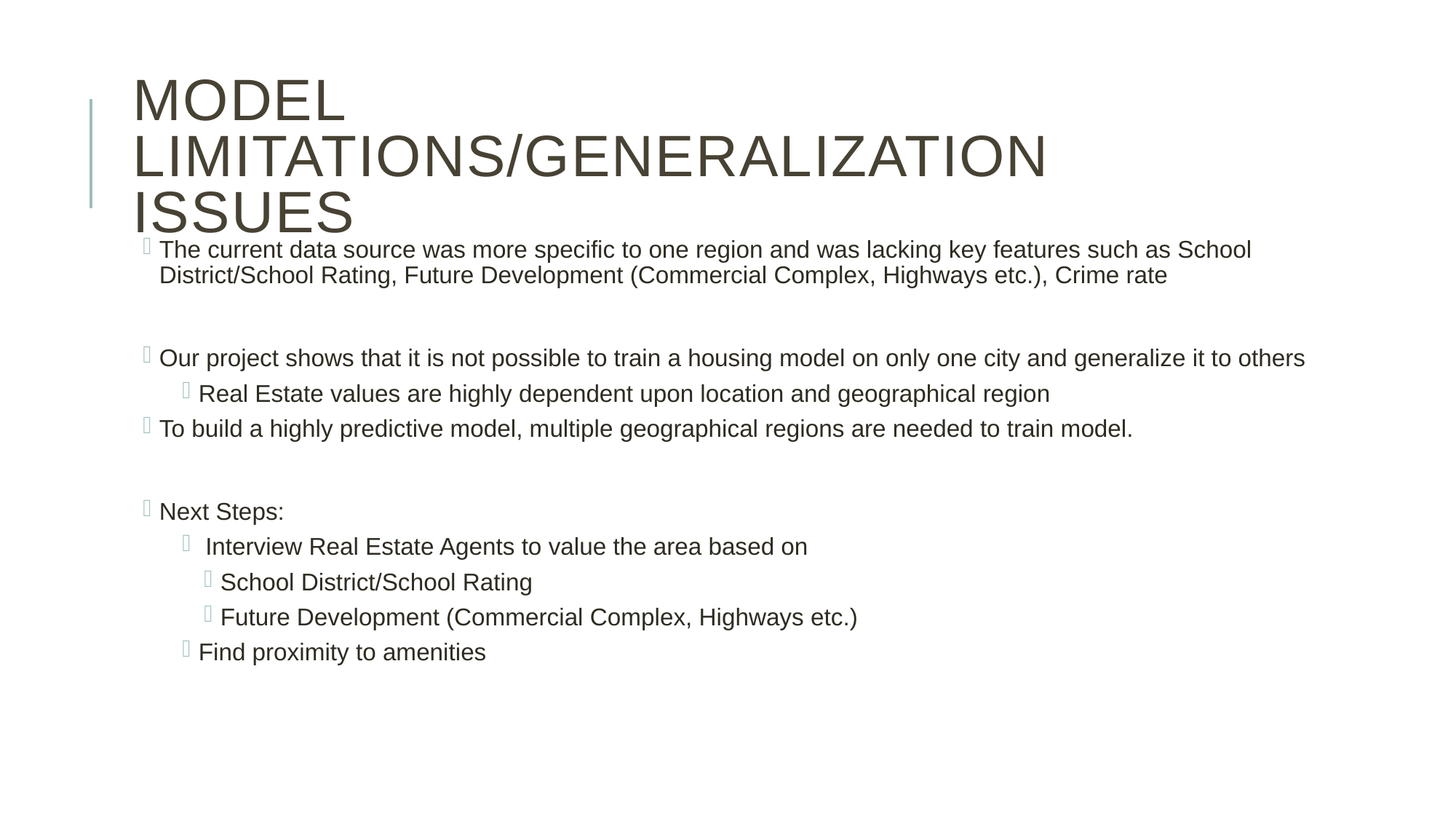

# Model Limitations/Generalization issues
The current data source was more specific to one region and was lacking key features such as School District/School Rating, Future Development (Commercial Complex, Highways etc.), Crime rate

Our project shows that it is not possible to train a housing model on only one city and generalize it to others
Real Estate values are highly dependent upon location and geographical region
To build a highly predictive model, multiple geographical regions are needed to train model.

Next Steps:
 Interview Real Estate Agents to value the area based on
School District/School Rating
Future Development (Commercial Complex, Highways etc.)
Find proximity to amenities